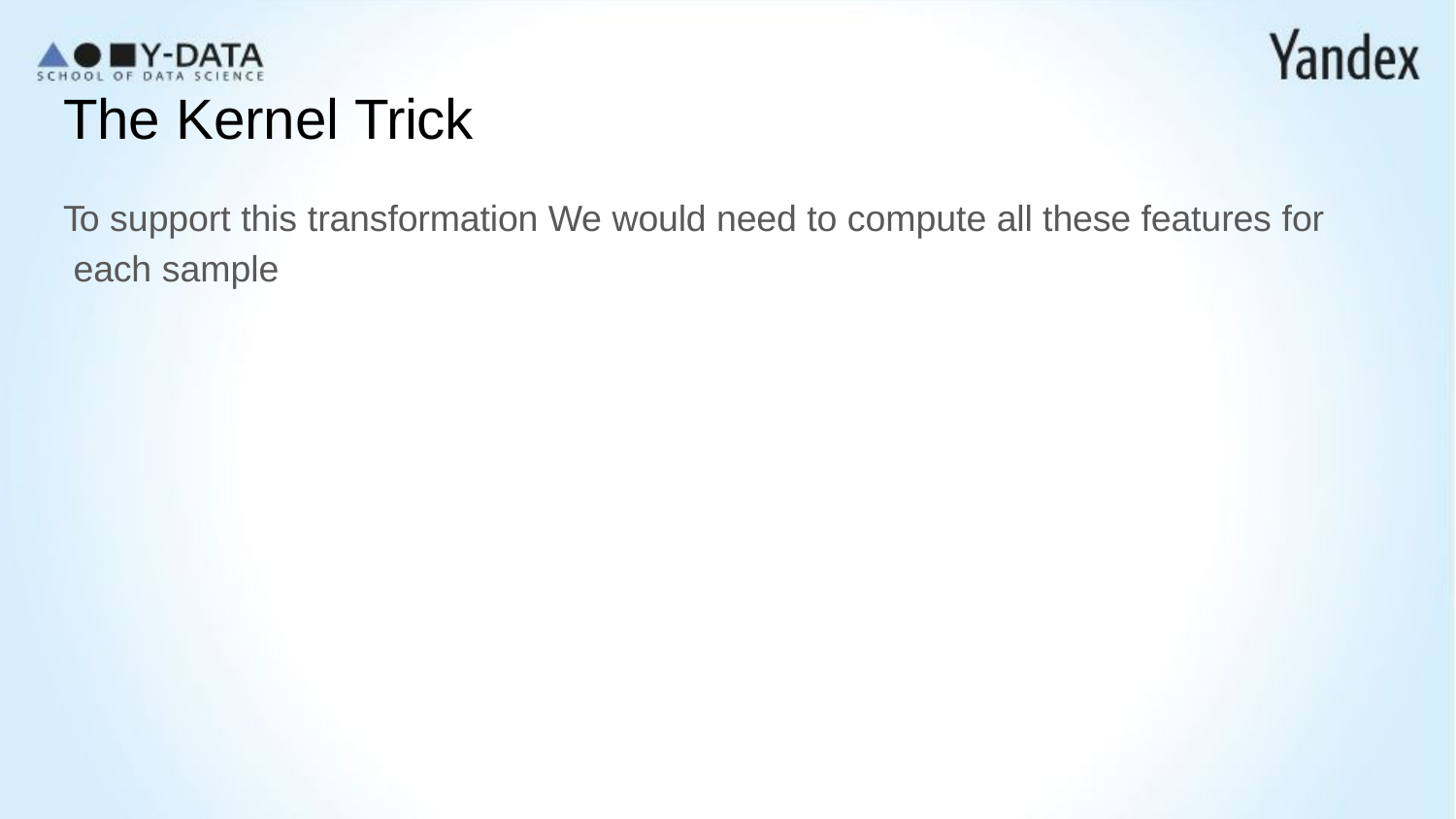

The Kernel Trick
To support this transformation We would need to compute all these features for  each sample